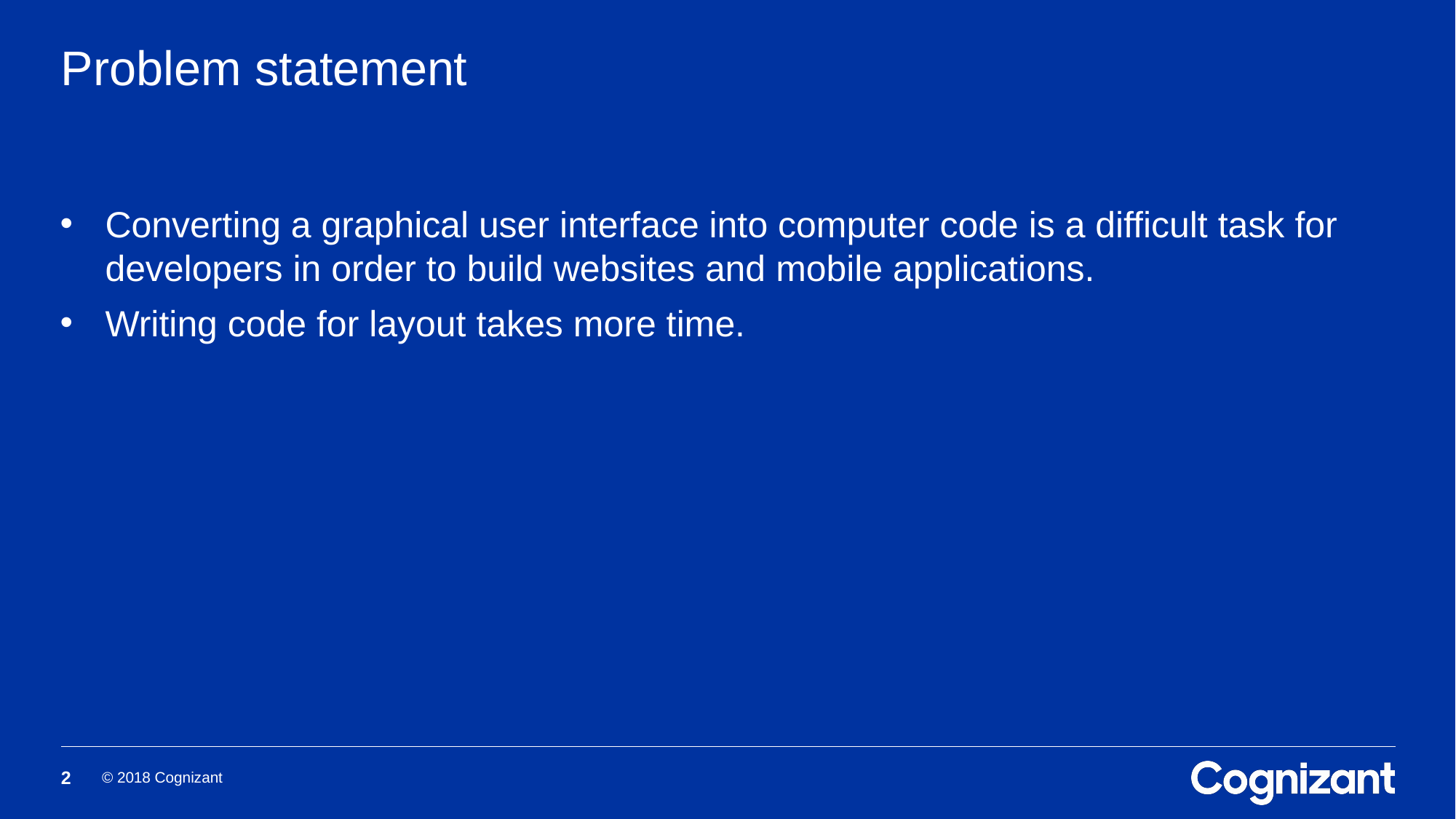

# Problem statement
Converting a graphical user interface into computer code is a difficult task for developers in order to build websites and mobile applications.
Writing code for layout takes more time.

2
© 2018 Cognizant